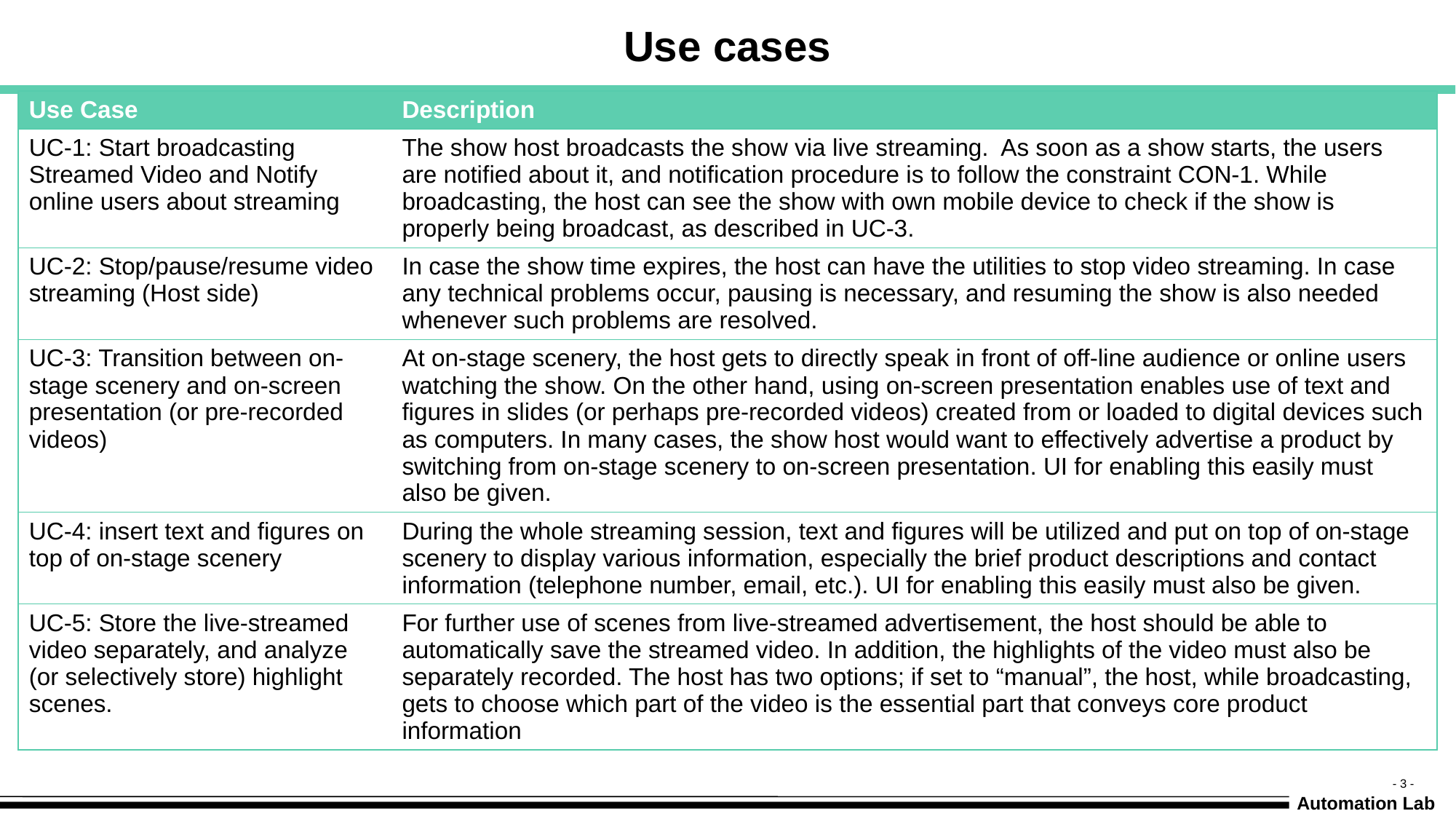

# Use cases
| Use Case | Description |
| --- | --- |
| UC-1: Start broadcasting Streamed Video and Notify online users about streaming | The show host broadcasts the show via live streaming. As soon as a show starts, the users are notified about it, and notification procedure is to follow the constraint CON-1. While broadcasting, the host can see the show with own mobile device to check if the show is properly being broadcast, as described in UC-3. |
| UC-2: Stop/pause/resume video streaming (Host side) | In case the show time expires, the host can have the utilities to stop video streaming. In case any technical problems occur, pausing is necessary, and resuming the show is also needed whenever such problems are resolved. |
| UC-3: Transition between on-stage scenery and on-screen presentation (or pre-recorded videos) | At on-stage scenery, the host gets to directly speak in front of off-line audience or online users watching the show. On the other hand, using on-screen presentation enables use of text and figures in slides (or perhaps pre-recorded videos) created from or loaded to digital devices such as computers. In many cases, the show host would want to effectively advertise a product by switching from on-stage scenery to on-screen presentation. UI for enabling this easily must also be given. |
| UC-4: insert text and figures on top of on-stage scenery | During the whole streaming session, text and figures will be utilized and put on top of on-stage scenery to display various information, especially the brief product descriptions and contact information (telephone number, email, etc.). UI for enabling this easily must also be given. |
| UC-5: Store the live-streamed video separately, and analyze (or selectively store) highlight scenes. | For further use of scenes from live-streamed advertisement, the host should be able to automatically save the streamed video. In addition, the highlights of the video must also be separately recorded. The host has two options; if set to “manual”, the host, while broadcasting, gets to choose which part of the video is the essential part that conveys core product information |